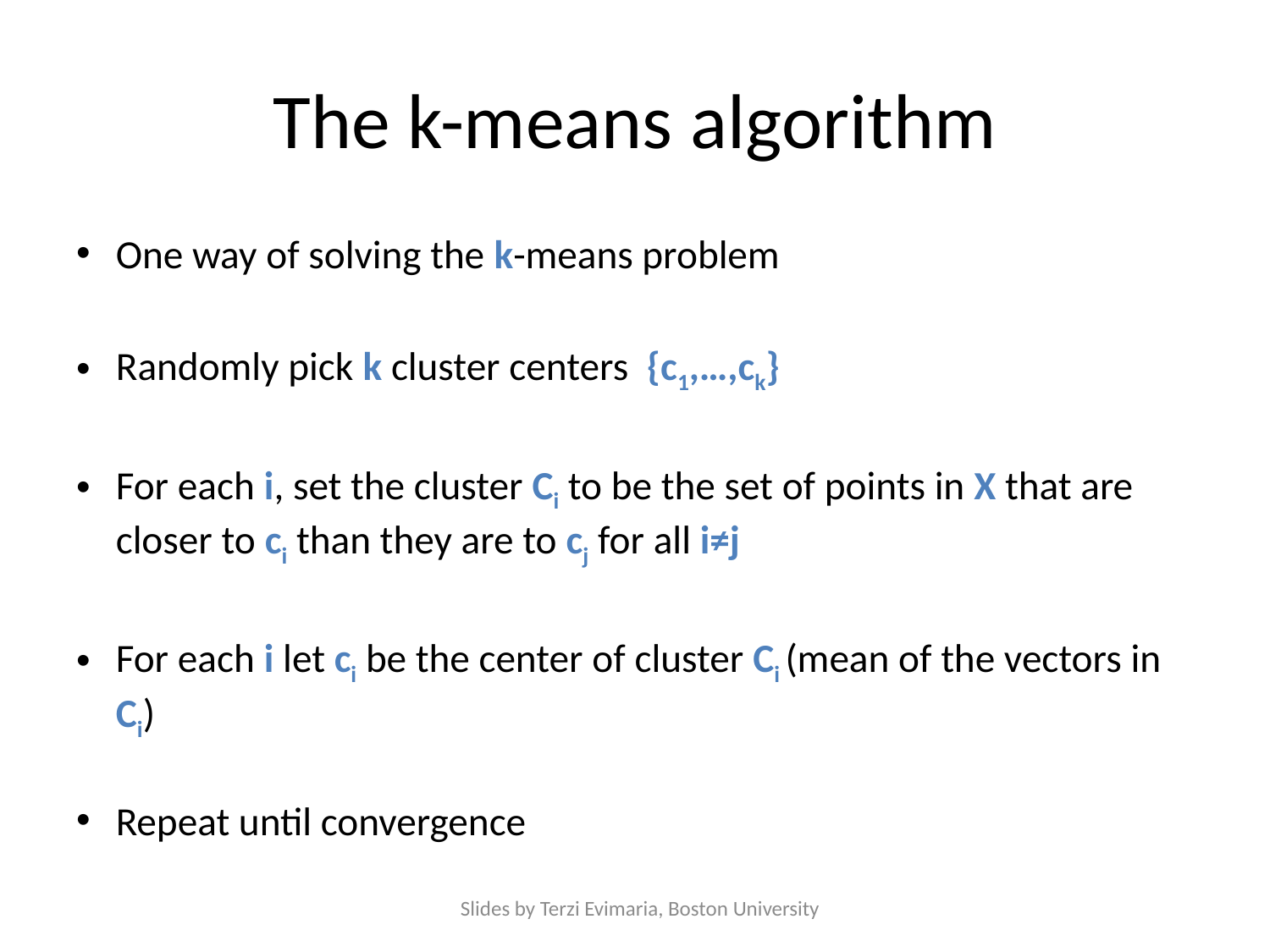

# The k-means algorithm
One way of solving the k-means problem

Randomly pick k cluster centers  {c1,…,ck}

For each i, set the cluster Ci to be the set of points in X that are closer to ci than they are to cj for all i≠j

For each i let ci be the center of cluster Ci (mean of the vectors in Ci)

Repeat until convergence
Slides by Terzi Evimaria, Boston University